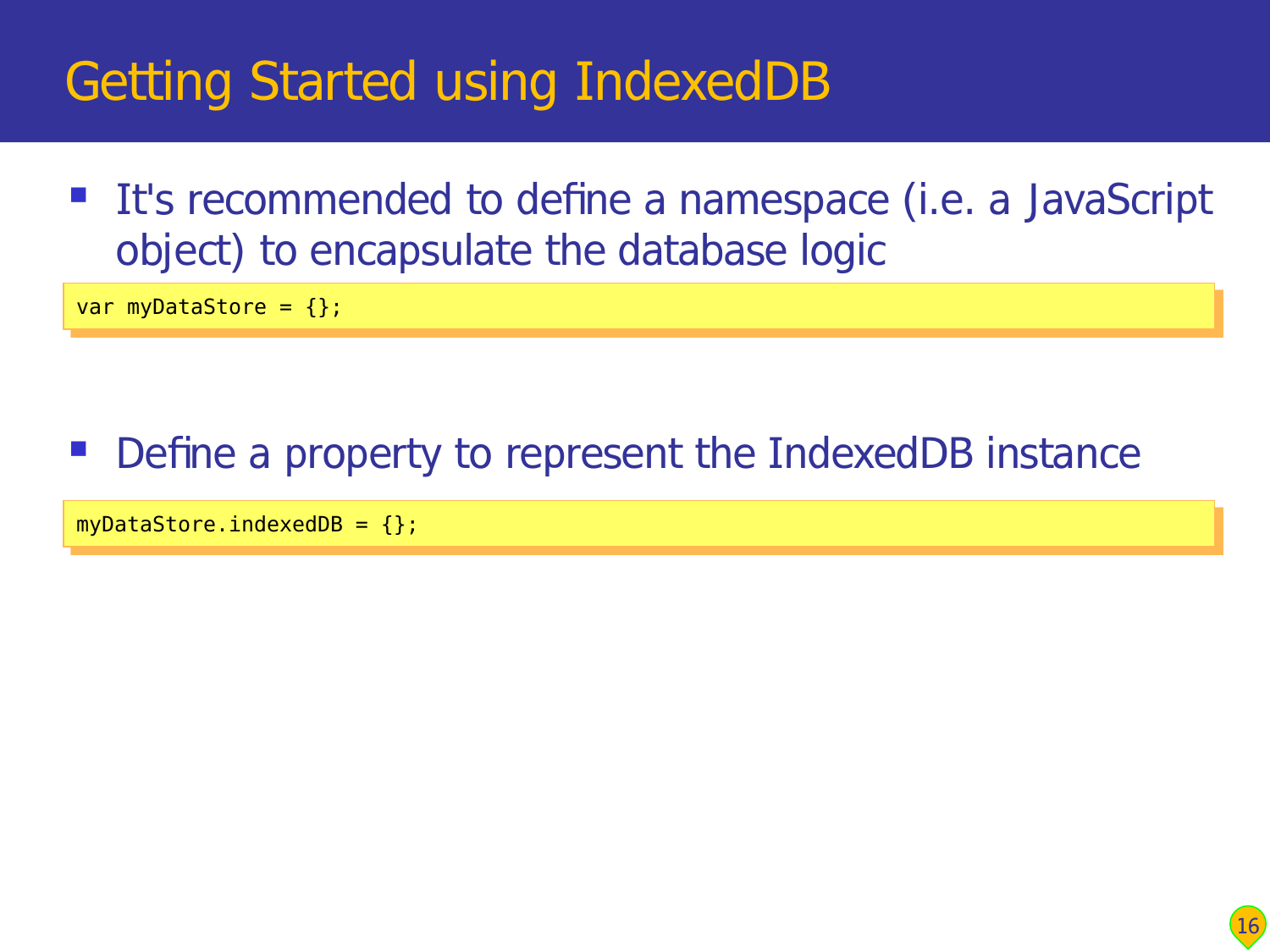

# Getting Started using IndexedDB
It's recommended to define a namespace (i.e. a JavaScript object) to encapsulate the database logic

Define a property to represent the IndexedDB instance
var myDataStore = {};
myDataStore.indexedDB = {};
16